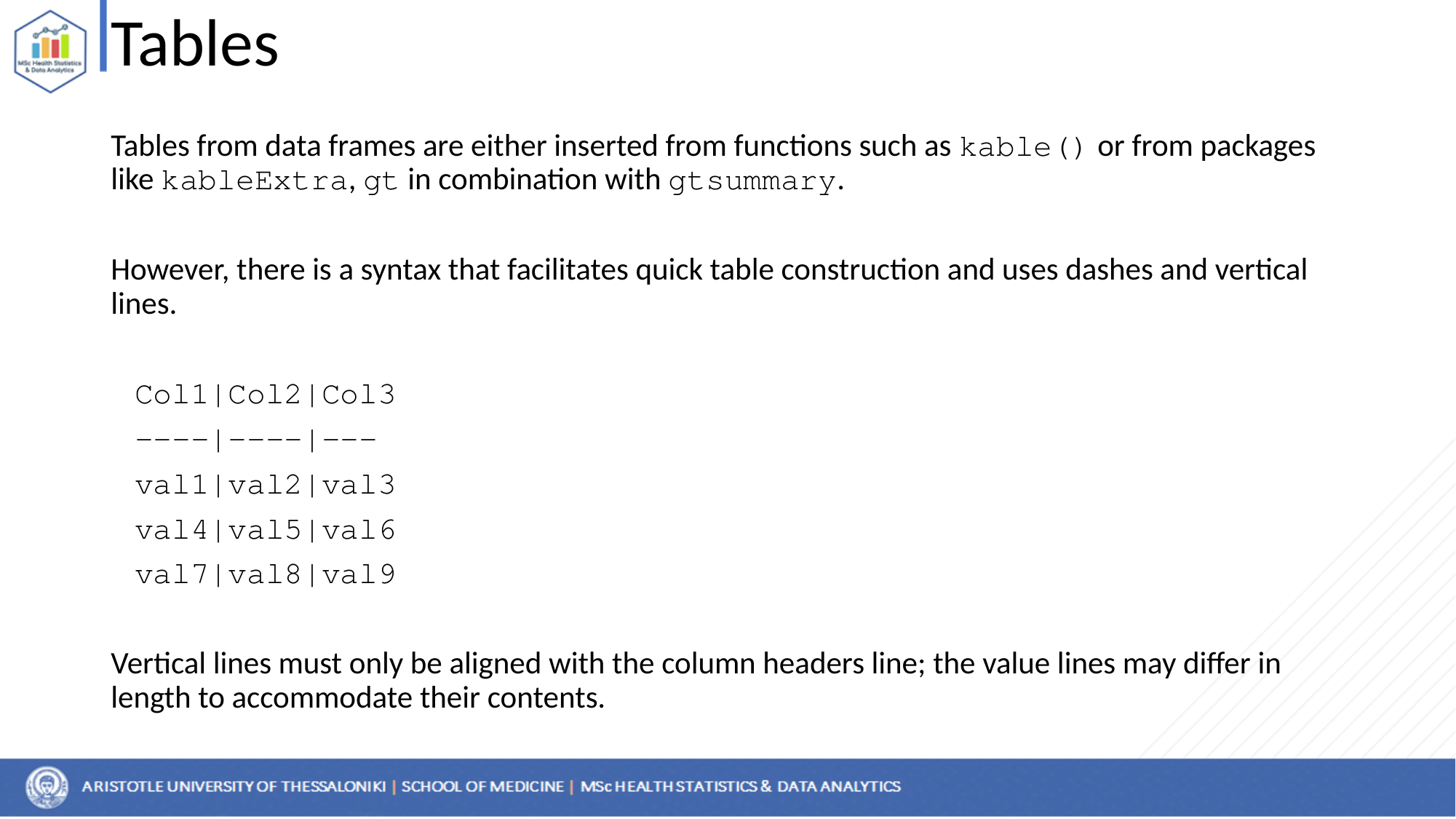

# Tables
Tables from data frames are either inserted from functions such as kable() or from packages like kableExtra, gt in combination with gtsummary.

However, there is a syntax that facilitates quick table construction and uses dashes and vertical lines.

Col1|Col2|Col3
----|----|---
val1|val2|val3
val4|val5|val6
val7|val8|val9

Vertical lines must only be aligned with the column headers line; the value lines may differ in length to accommodate their contents.